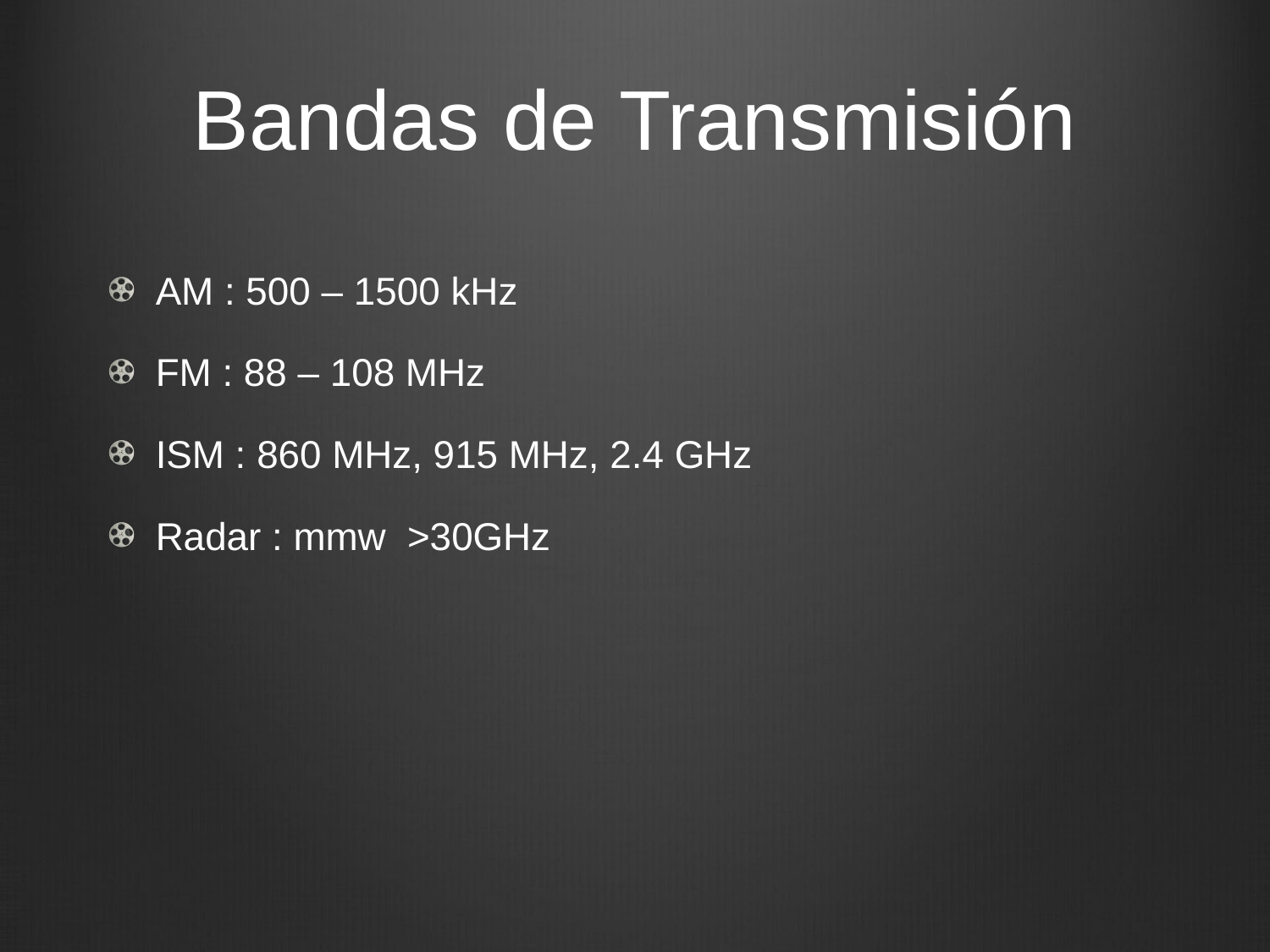

# Bandas de Transmisión
AM : 500 – 1500 kHz
FM : 88 – 108 MHz
ISM : 860 MHz, 915 MHz, 2.4 GHz
Radar : mmw  >30GHz